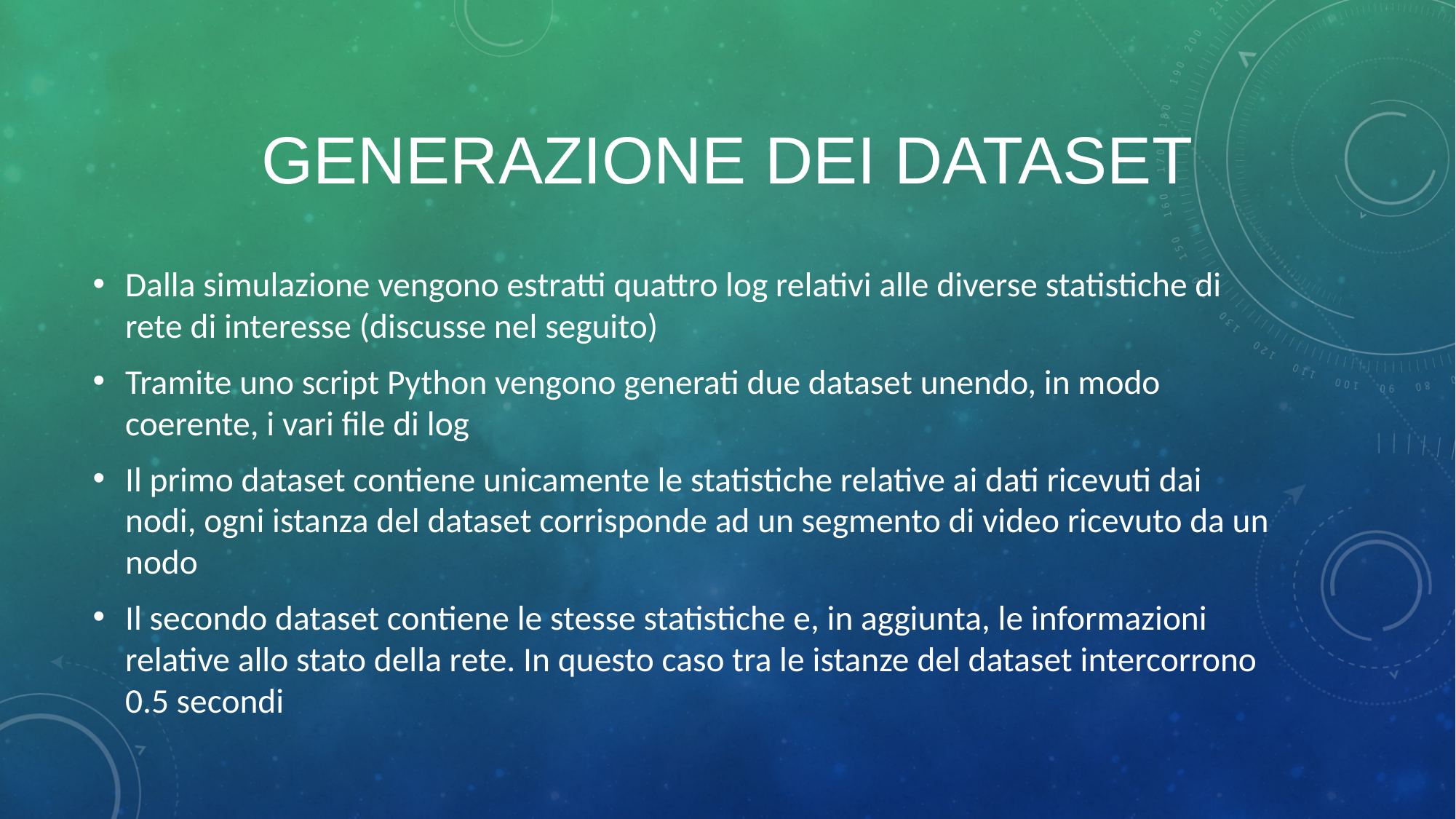

# Generazione dei dataset
Dalla simulazione vengono estratti quattro log relativi alle diverse statistiche di rete di interesse (discusse nel seguito)
Tramite uno script Python vengono generati due dataset unendo, in modo coerente, i vari file di log
Il primo dataset contiene unicamente le statistiche relative ai dati ricevuti dai nodi, ogni istanza del dataset corrisponde ad un segmento di video ricevuto da un nodo
Il secondo dataset contiene le stesse statistiche e, in aggiunta, le informazioni relative allo stato della rete. In questo caso tra le istanze del dataset intercorrono 0.5 secondi